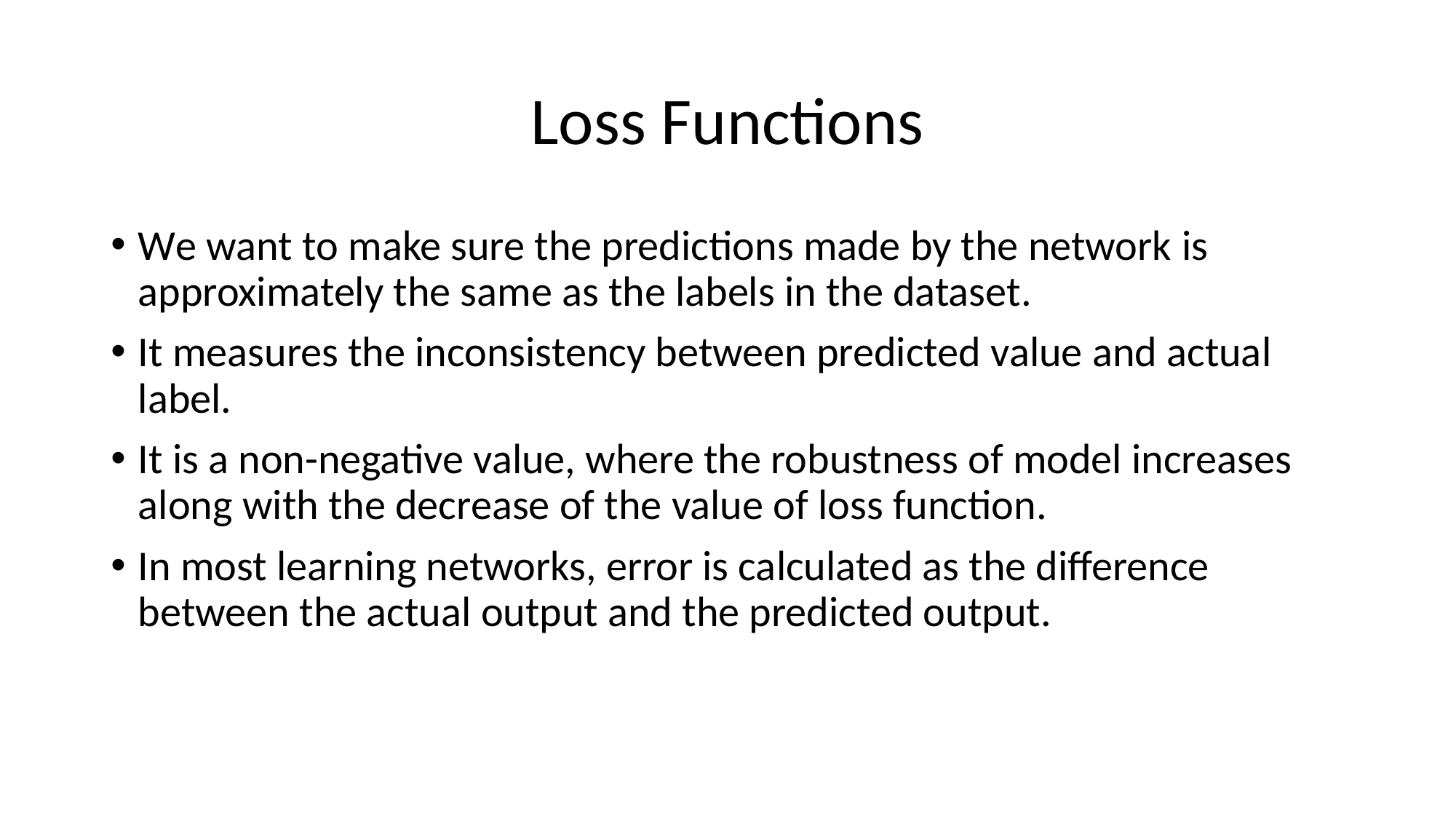

# Loss Functions
We want to make sure the predictions made by the network is approximately the same as the labels in the dataset.
It measures the inconsistency between predicted value and actual label.
It is a non-negative value, where the robustness of model increases along with the decrease of the value of loss function.
In most learning networks, error is calculated as the difference between the actual output and the predicted output.